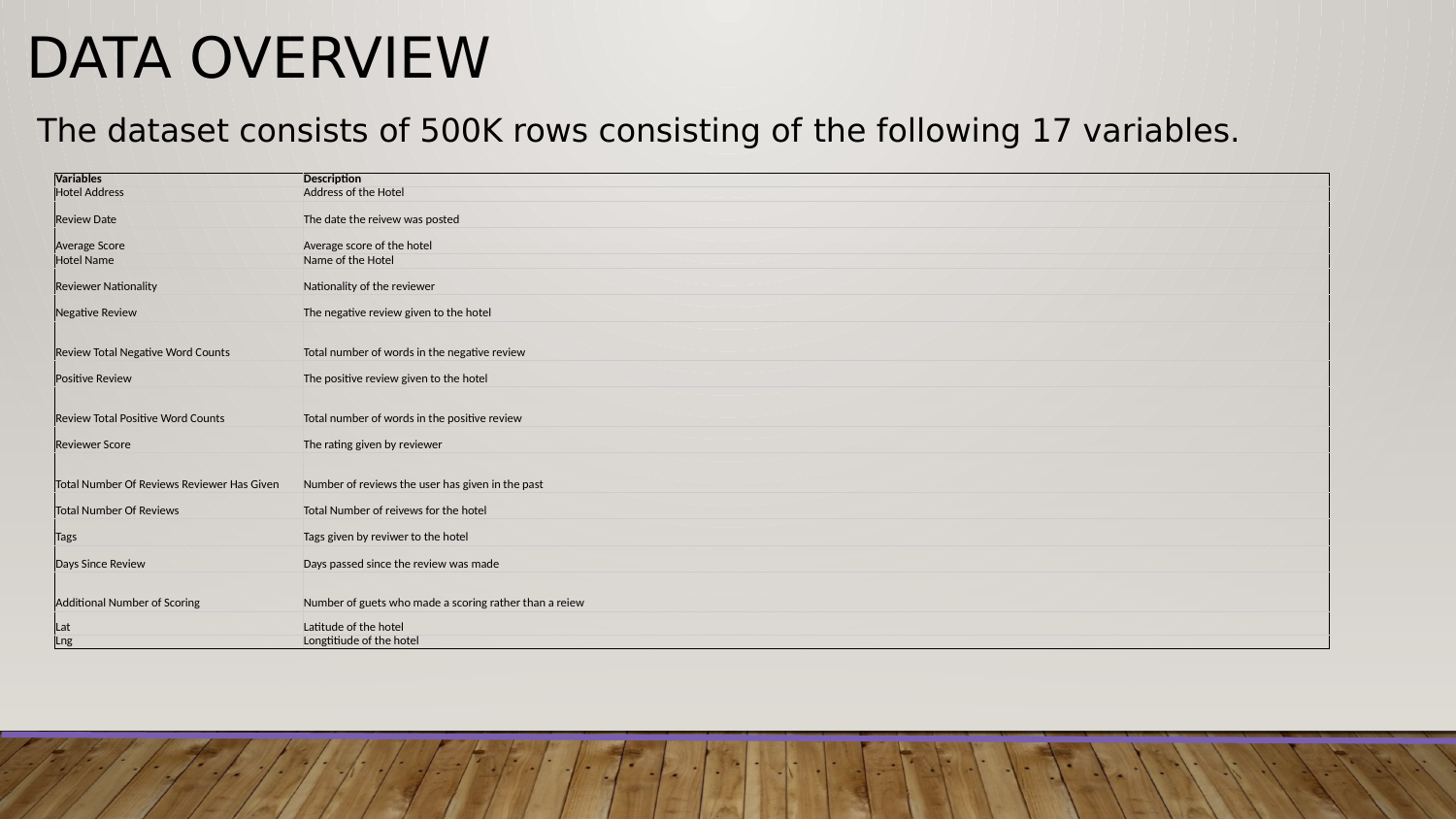

# Data Overview
The dataset consists of 500K rows consisting of the following 17 variables.

| Variables | Description |
| --- | --- |
| Hotel Address | Address of the Hotel |
| Review Date | The date the reivew was posted |
| Average Score | Average score of the hotel |
| Hotel Name | Name of the Hotel |
| Reviewer Nationality | Nationality of the reviewer |
| Negative Review | The negative review given to the hotel |
| Review Total Negative Word Counts | Total number of words in the negative review |
| Positive Review | The positive review given to the hotel |
| Review Total Positive Word Counts | Total number of words in the positive review |
| Reviewer Score | The rating given by reviewer |
| Total Number Of Reviews Reviewer Has Given | Number of reviews the user has given in the past |
| Total Number Of Reviews | Total Number of reivews for the hotel |
| Tags | Tags given by reviwer to the hotel |
| Days Since Review | Days passed since the review was made |
| Additional Number of Scoring | Number of guets who made a scoring rather than a reiew |
| Lat | Latitude of the hotel |
| Lng | Longtitiude of the hotel |